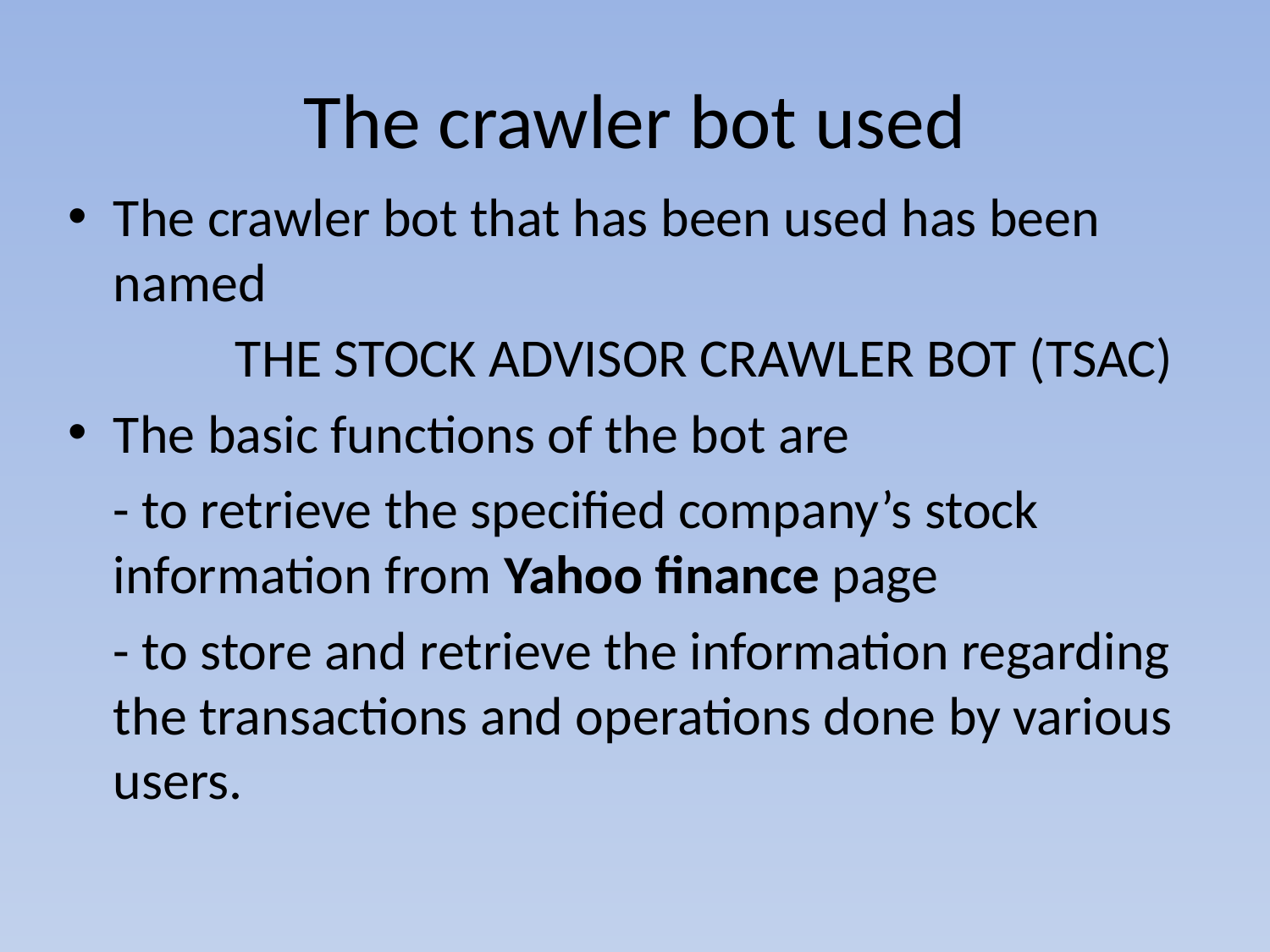

# The crawler bot used
The crawler bot that has been used has been named
    	THE STOCK ADVISOR CRAWLER BOT (TSAC)
The basic functions of the bot are
		- to retrieve the specified company’s stock information from Yahoo finance page
 		- to store and retrieve the information regarding the transactions and operations done by various users.